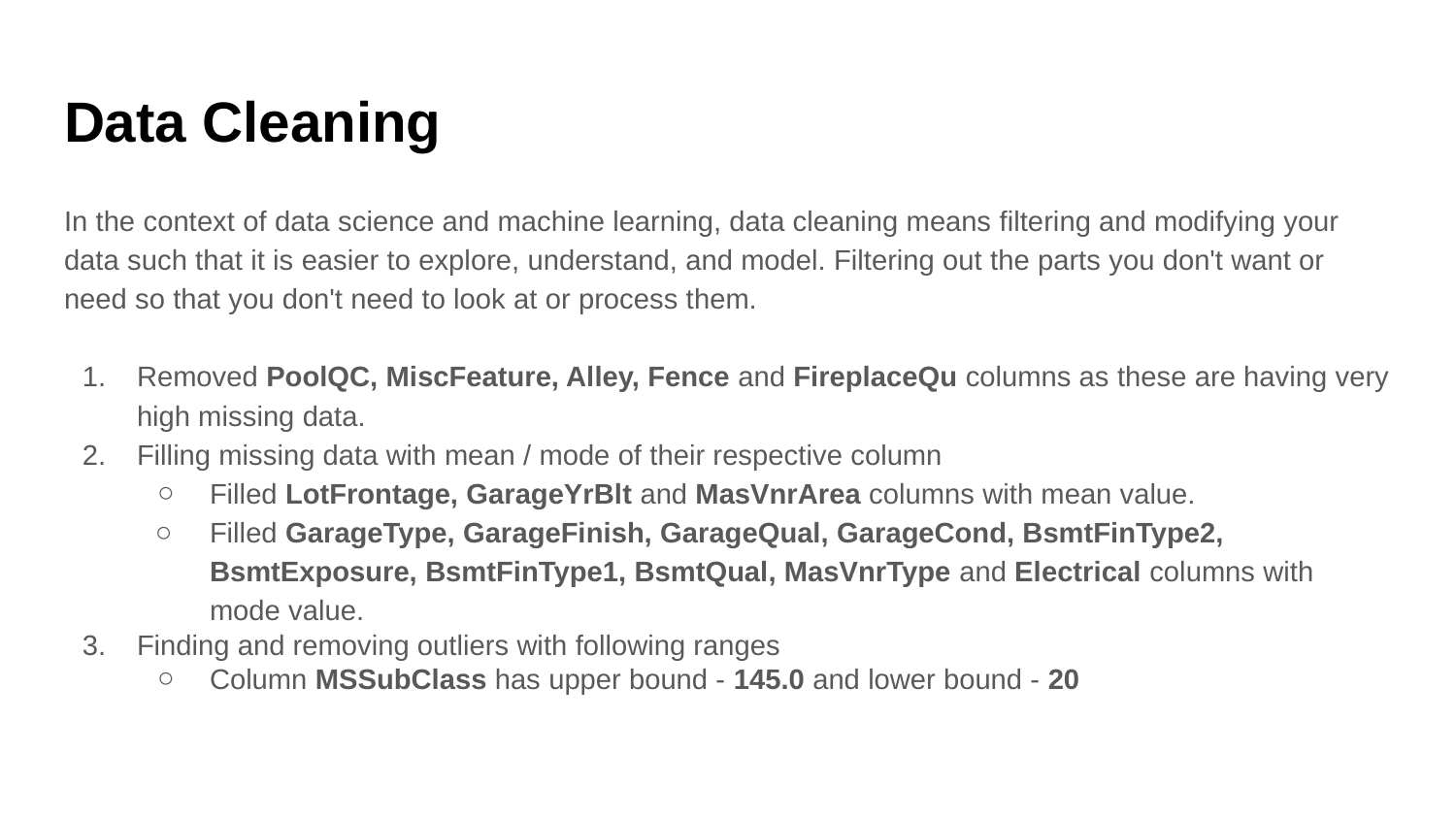

# Data Cleaning

In the context of data science and machine learning, data cleaning means filtering and modifying your data such that it is easier to explore, understand, and model. Filtering out the parts you don't want or need so that you don't need to look at or process them.

Removed PoolQC, MiscFeature, Alley, Fence and FireplaceQu columns as these are having very high missing data.
Filling missing data with mean / mode of their respective column
Filled LotFrontage, GarageYrBlt and MasVnrArea columns with mean value.
Filled GarageType, GarageFinish, GarageQual, GarageCond, BsmtFinType2, BsmtExposure, BsmtFinType1, BsmtQual, MasVnrType and Electrical columns with mode value.
Finding and removing outliers with following ranges
Column MSSubClass has upper bound - 145.0 and lower bound - 20